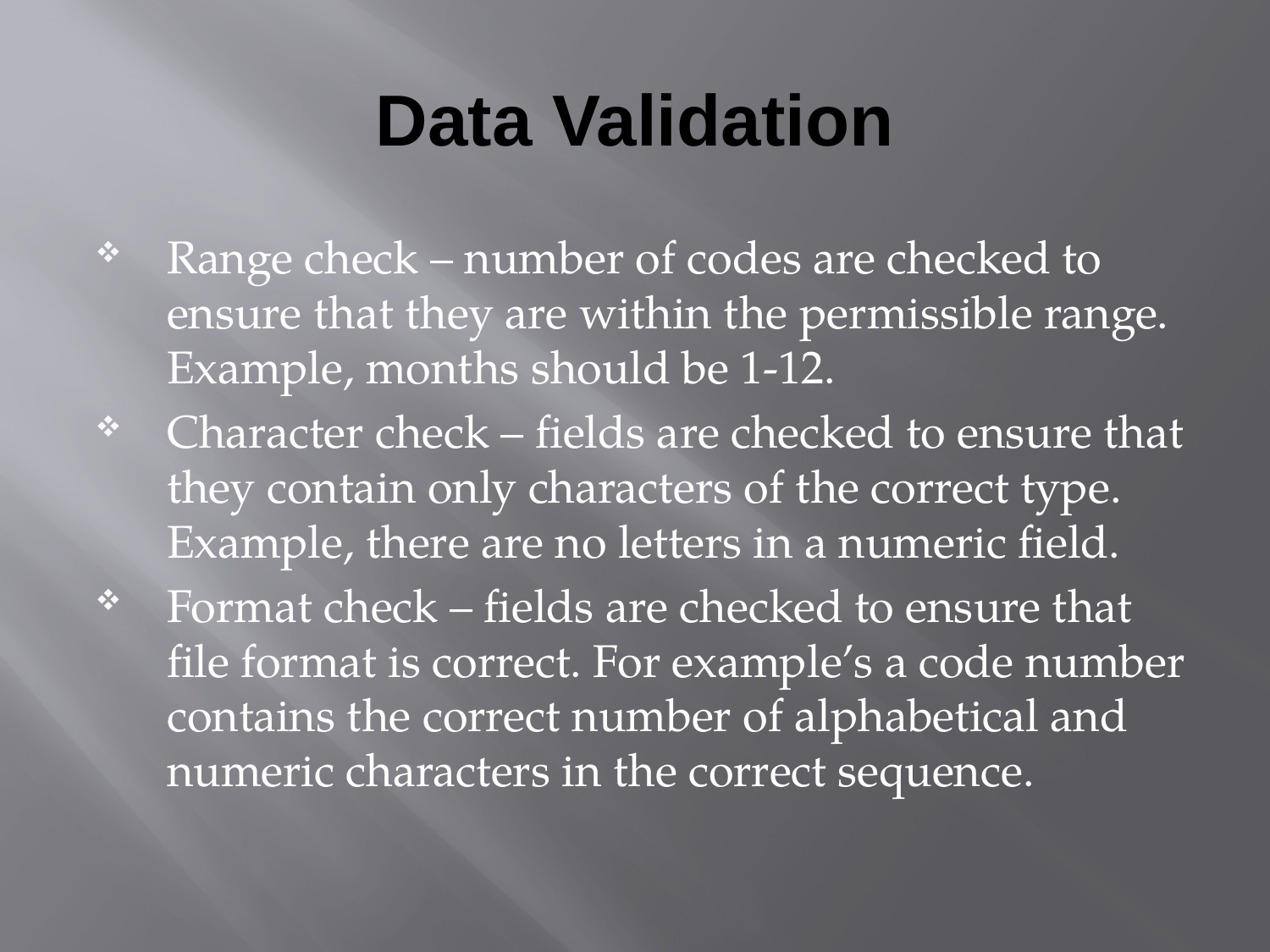

# Data Validation
Range check – number of codes are checked to ensure that they are within the permissible range. Example, months should be 1-12.
Character check – fields are checked to ensure that they contain only characters of the correct type. Example, there are no letters in a numeric field.
Format check – fields are checked to ensure that file format is correct. For example’s a code number contains the correct number of alphabetical and numeric characters in the correct sequence.